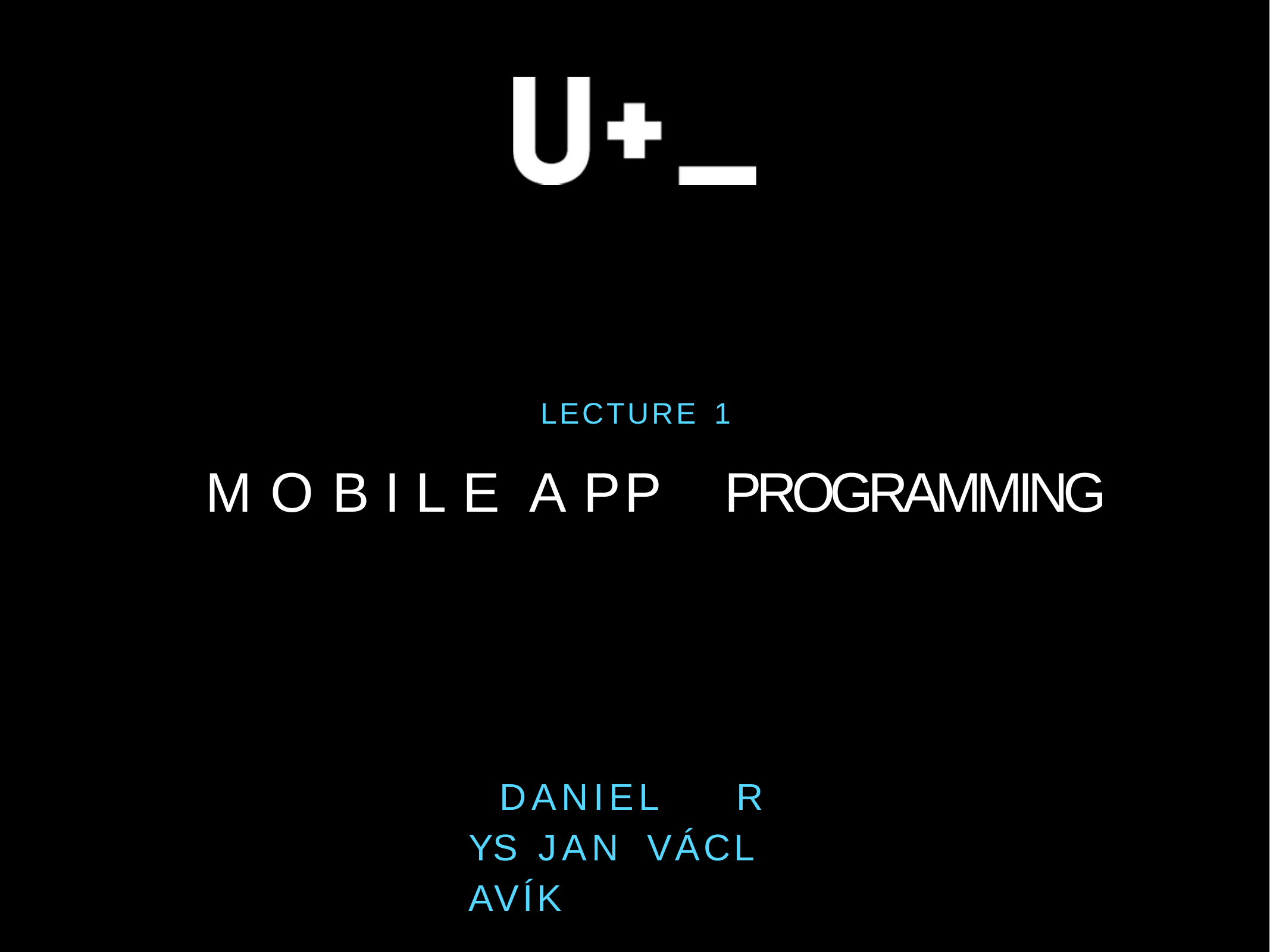

LECTURE	1
	M O B I L E 	A P P  	PROGRAMMING
DANIEL	R YS  JAN	VÁCL AVÍK